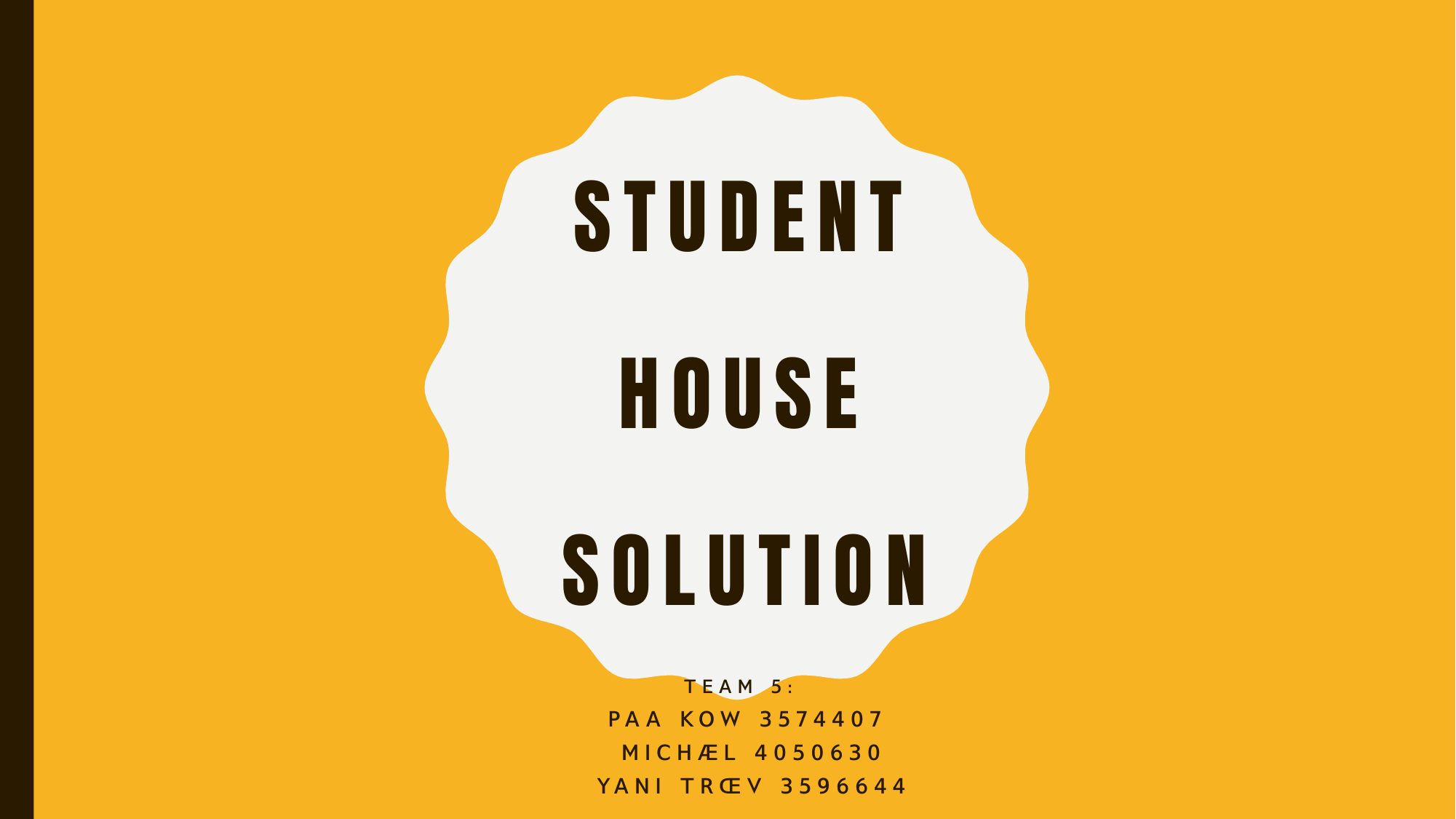

# StUDENT House SOLUTION
TEAM 5:
Paa Kow 3574407
 Michael 4050630
 yani Troev 3596644